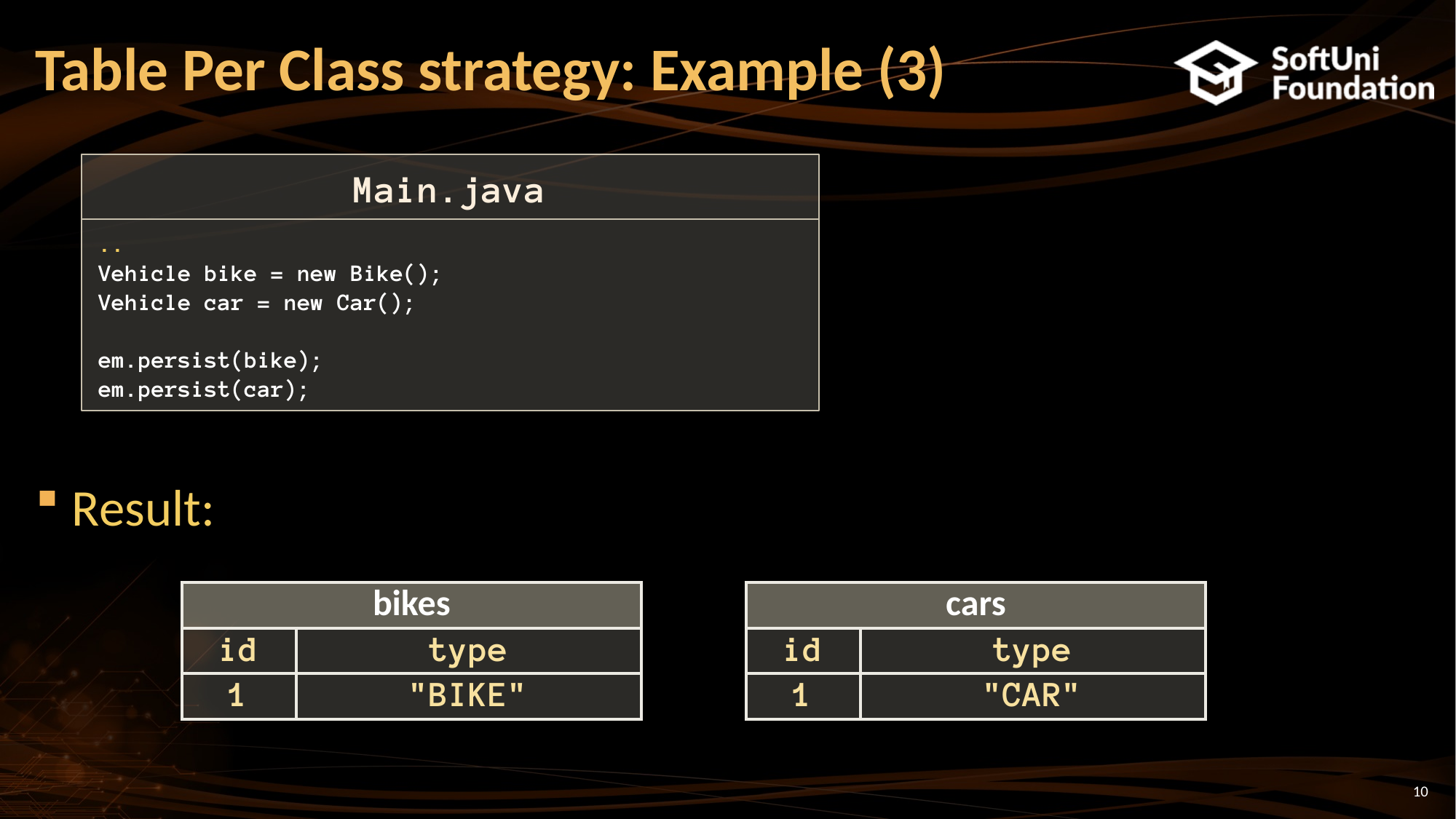

# Table Per Class strategy: Example (3)

Result:

Main.java
..
Vehicle bike = new Bike();
Vehicle car = new Car();

em.persist(bike);
em.persist(car);
| bikes |  |
| --- | --- |
| id | type |
| 1 | "BIKE" |
| cars |  |
| --- | --- |
| id | type |
| 1 | "CAR" |
10